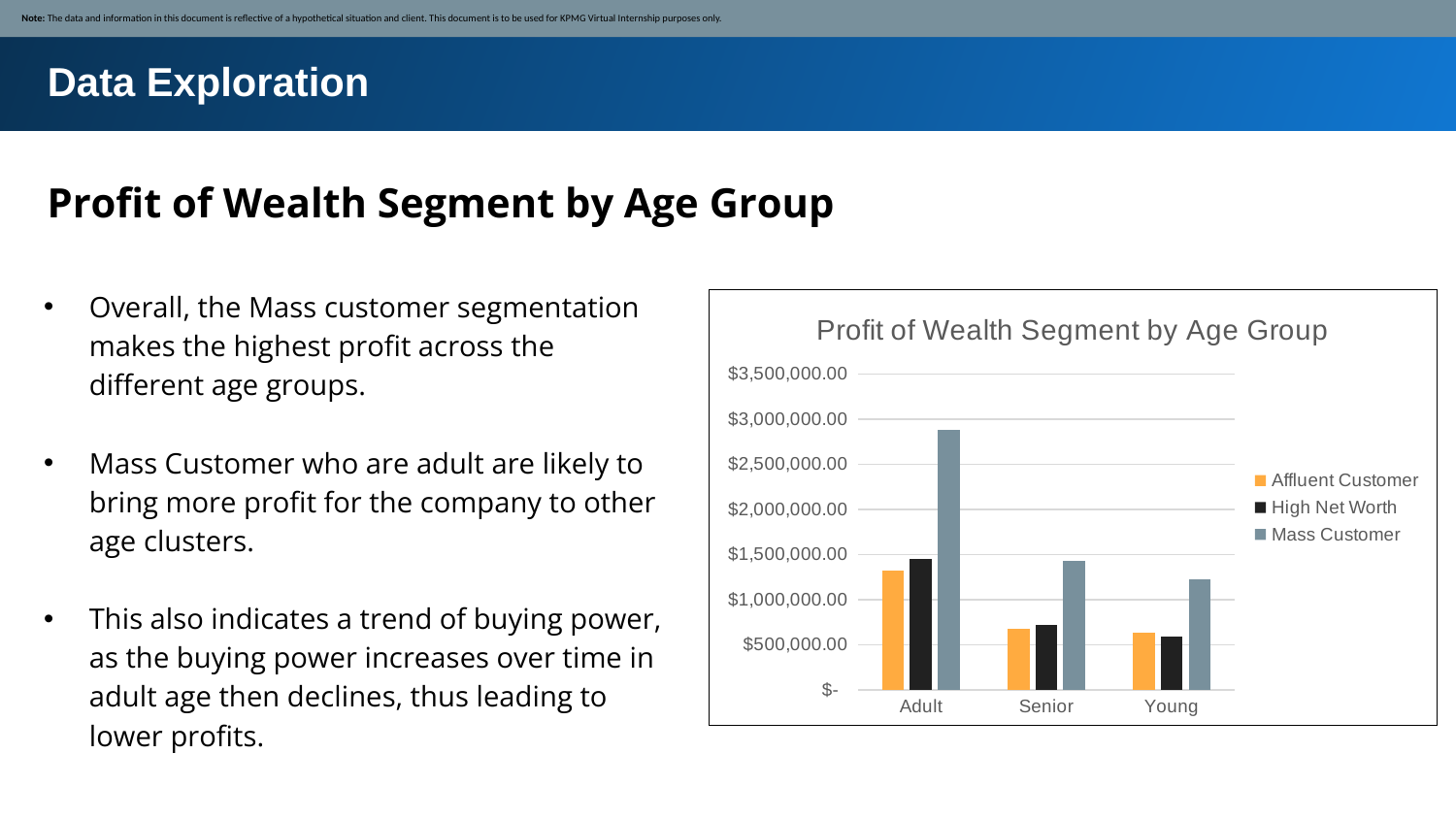

Note: The data and information in this document is reflective of a hypothetical situation and client. This document is to be used for KPMG Virtual Internship purposes only.
Data Exploration
Profit of Wealth Segment by Age Group
Overall, the Mass customer segmentation makes the highest profit across the different age groups.

Mass Customer who are adult are likely to bring more profit for the company to other age clusters.

This also indicates a trend of buying power, as the buying power increases over time in adult age then declines, thus leading to lower profits.

### Chart: Profit of Wealth Segment by Age Group

| Category | Affluent Customer | High Net Worth | Mass Customer |
|---|---|---|---|
| Adult | 1324234.3900000034 | 1450582.7400000037 | 2880645.9799999846 |
| Senior | 677656.1799999995 | 719634.8399999999 | 1426294.0500000038 |
| Young | 636208.5100000006 | 596399.6049719003 | 1226786.3800000022 |